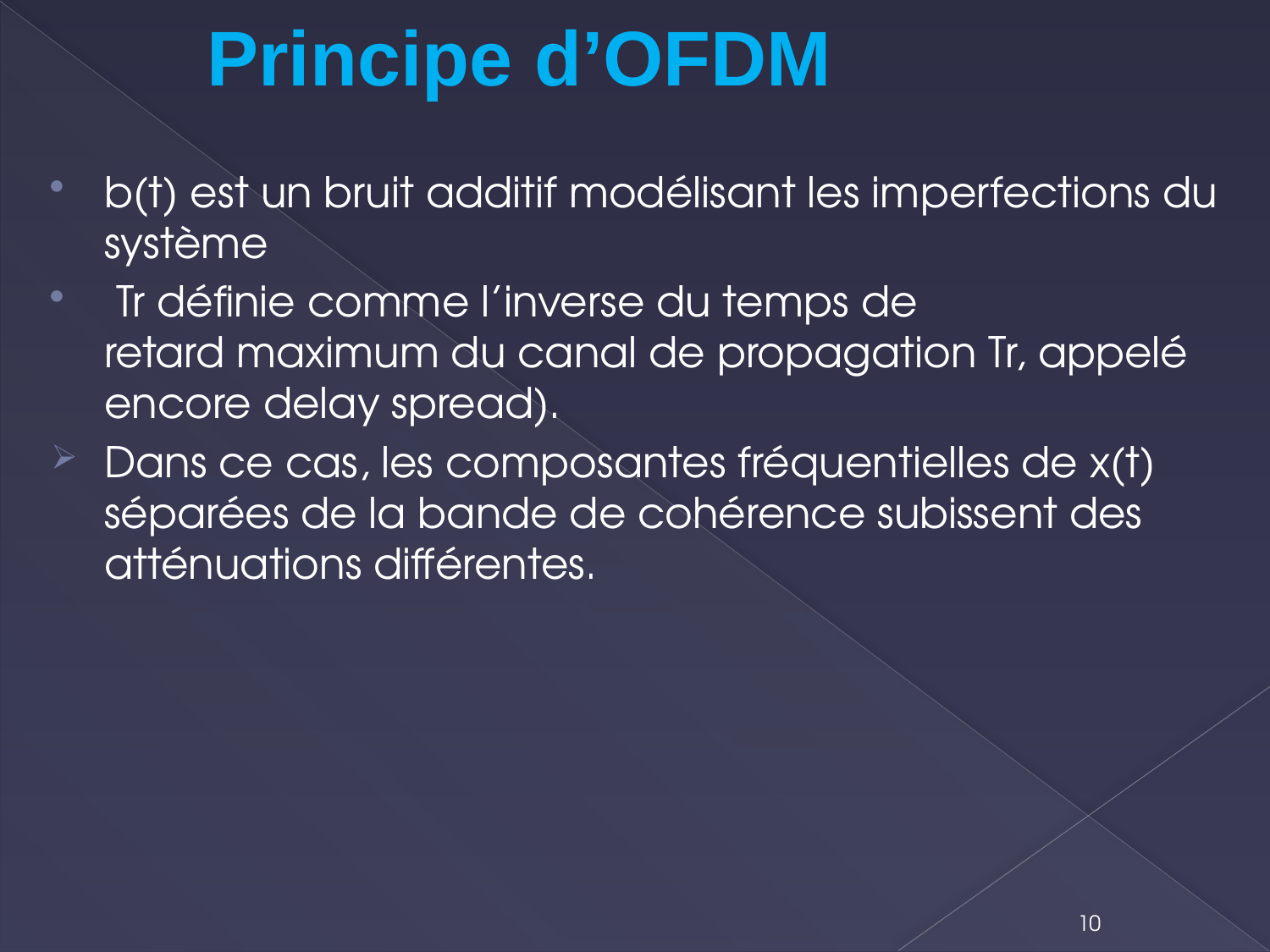

# Principe d’OFDM
b(t) est un bruit additif modélisant les imperfections du système
 Tr définie comme l’inverse du temps de
retard maximum du canal de propagation Tr, appelé encore delay spread).
Dans ce cas, les composantes fréquentielles de x(t) séparées de la bande de cohérence subissent des atténuations différentes.
10